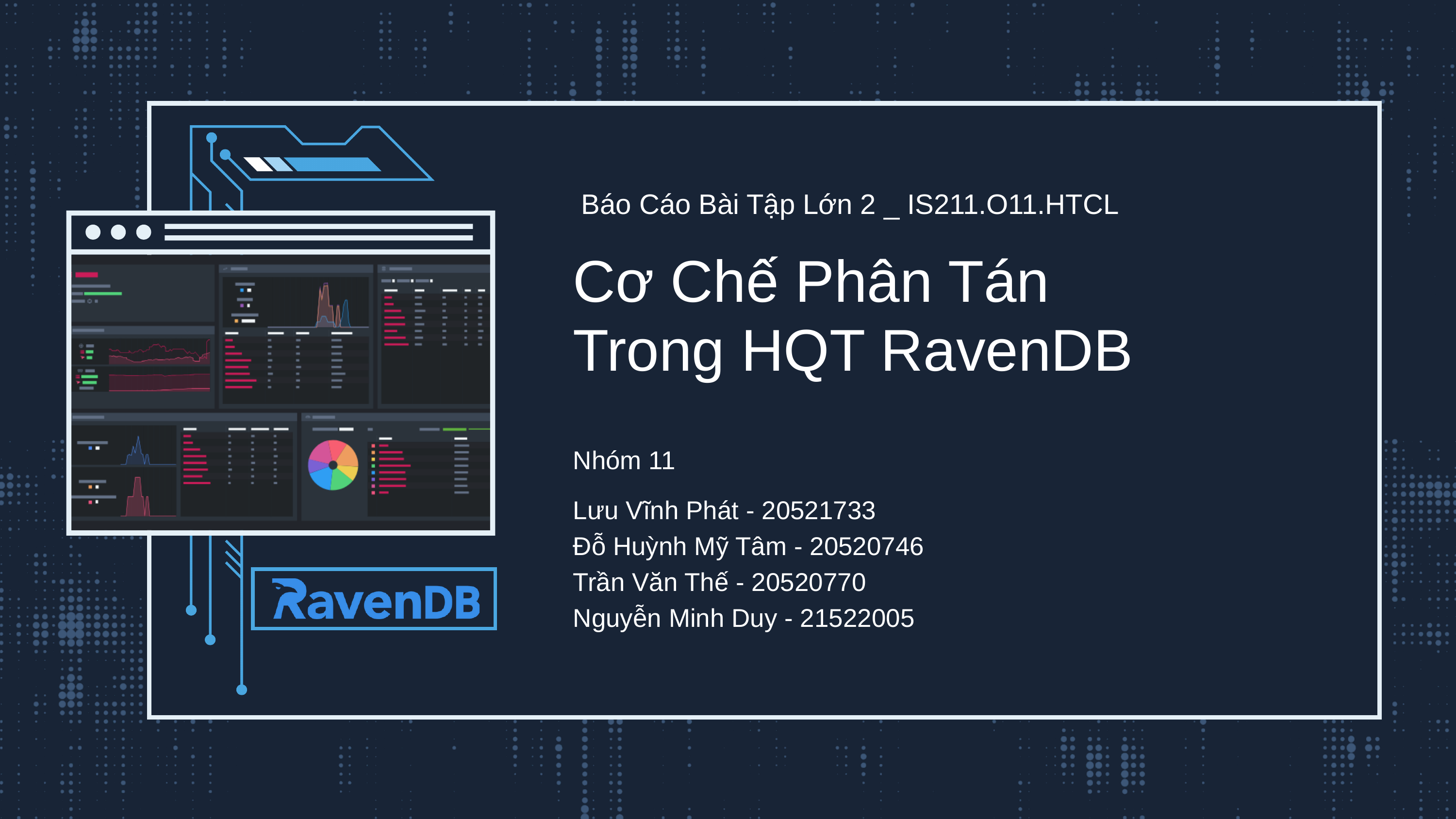

Báo Cáo Bài Tập Lớn 2 _ IS211.O11.HTCL

Cơ Chế Phân Tán
Trong HQT RavenDB

Nhóm 11

Lưu Vĩnh Phát - 20521733
Đỗ Huỳnh Mỹ Tâm - 20520746
Trần Văn Thế - 20520770
Nguyễn Minh Duy - 21522005